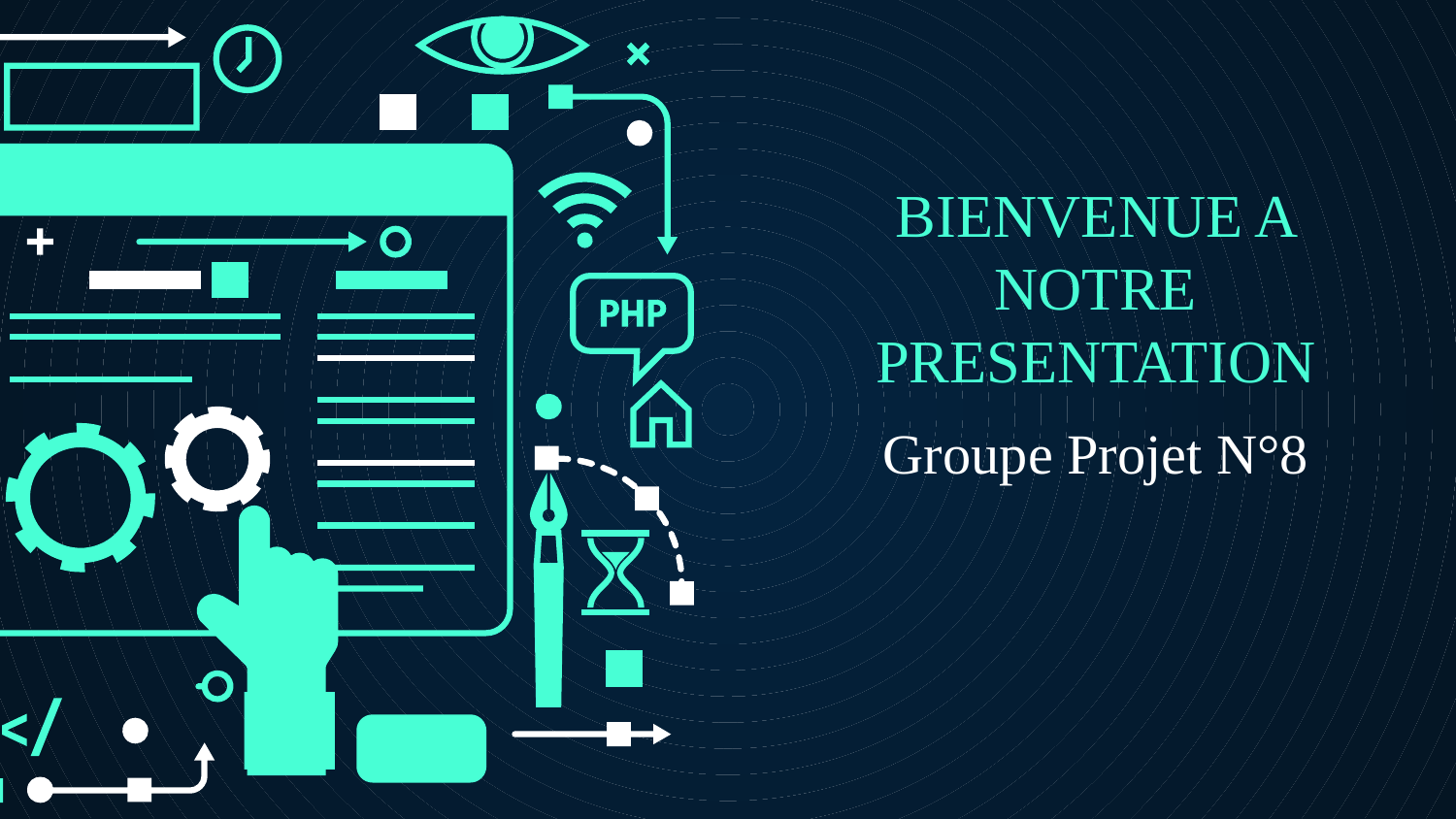

# BIENVENUE A NOTRE PRESENTATION

Groupe Projet N°8